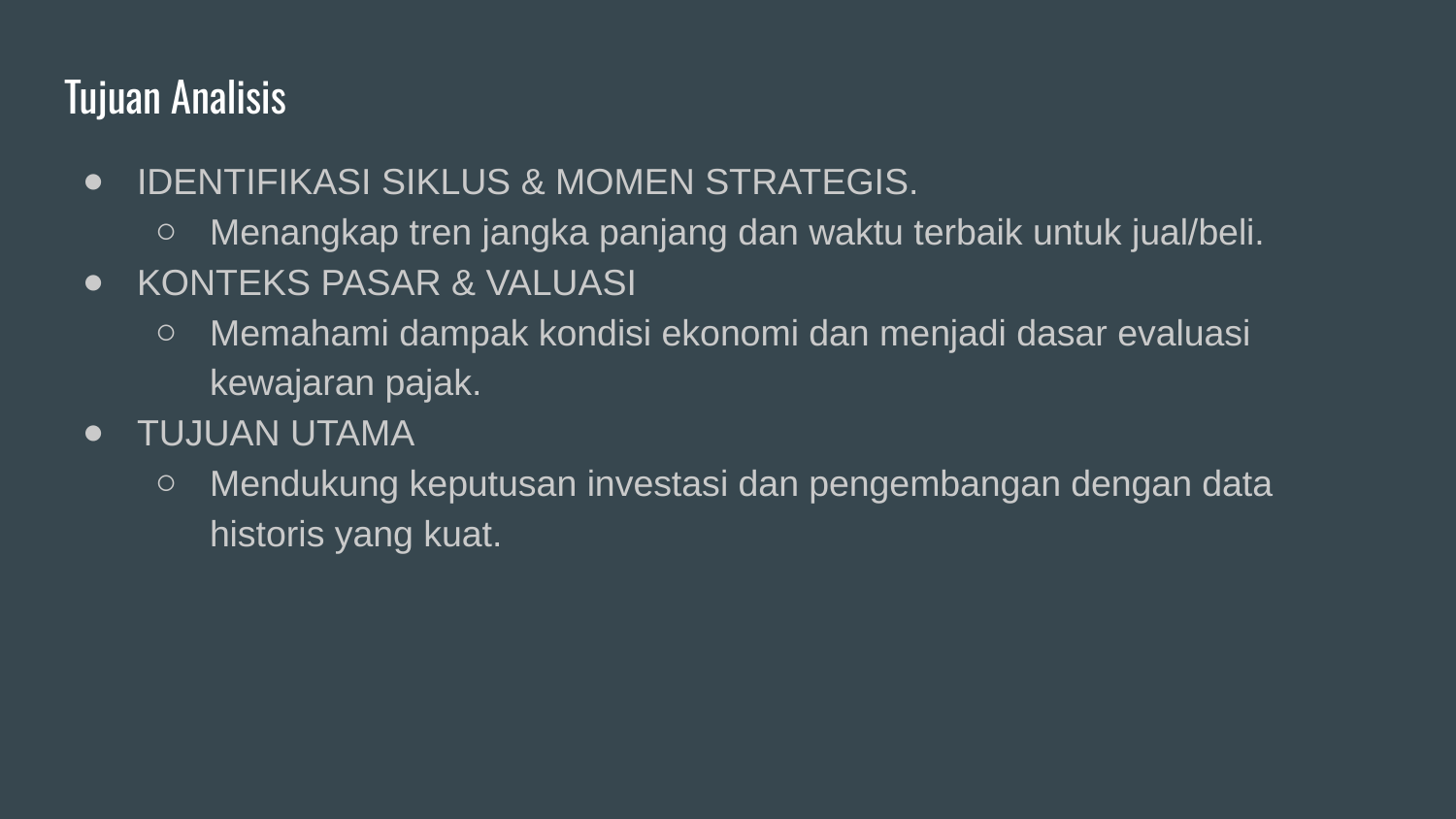

# Tujuan Analisis
IDENTIFIKASI SIKLUS & MOMEN STRATEGIS.
Menangkap tren jangka panjang dan waktu terbaik untuk jual/beli.
KONTEKS PASAR & VALUASI
Memahami dampak kondisi ekonomi dan menjadi dasar evaluasi kewajaran pajak.
TUJUAN UTAMA
Mendukung keputusan investasi dan pengembangan dengan data historis yang kuat.